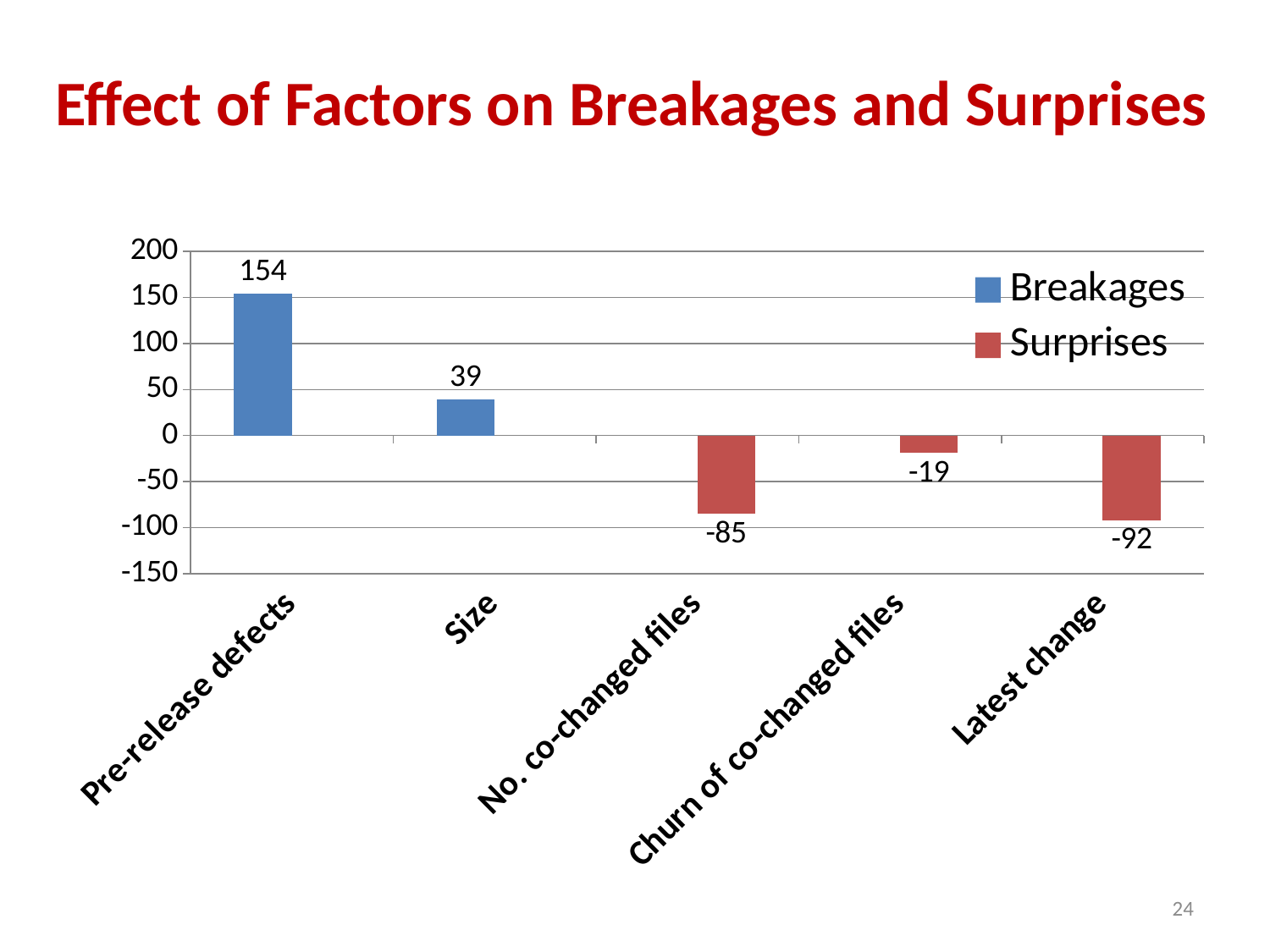

# Effect of Factors on Breakages and Surprises

### Chart

| Category | Breakages | Surprises |
|---|---|---|
| Pre-release defects | 154.0 | None |
| Size | 39.0 | None |
| No. co-changed files | None | -85.0 |
| Churn of co-changed files | None | -19.0 |
| Latest change | None | -92.0 |
24